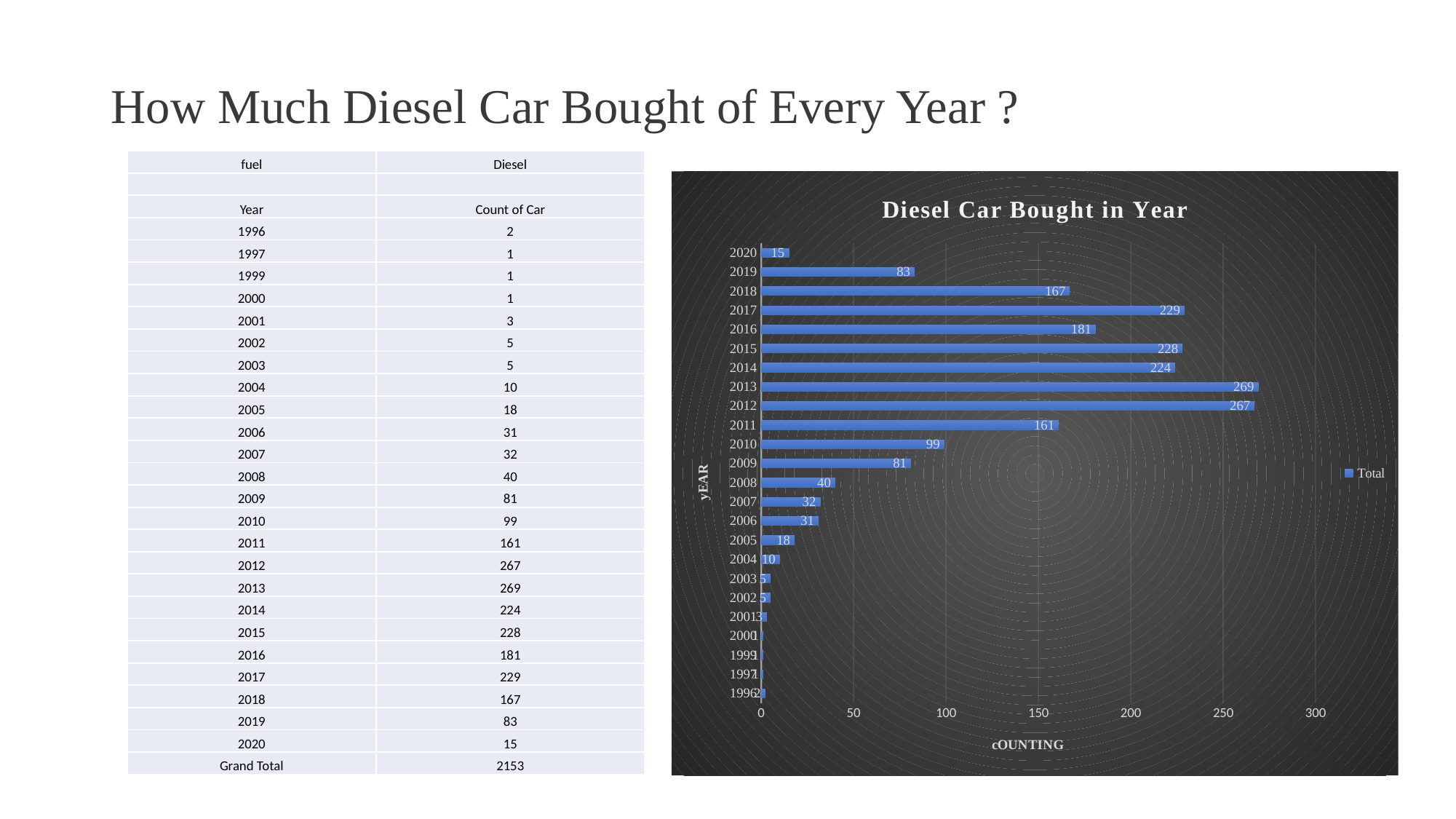

# How Much Diesel Car Bought of Every Year ?
| fuel | Diesel |
| --- | --- |
|  |  |
| Year | Count of Car |
| 1996 | 2 |
| 1997 | 1 |
| 1999 | 1 |
| 2000 | 1 |
| 2001 | 3 |
| 2002 | 5 |
| 2003 | 5 |
| 2004 | 10 |
| 2005 | 18 |
| 2006 | 31 |
| 2007 | 32 |
| 2008 | 40 |
| 2009 | 81 |
| 2010 | 99 |
| 2011 | 161 |
| 2012 | 267 |
| 2013 | 269 |
| 2014 | 224 |
| 2015 | 228 |
| 2016 | 181 |
| 2017 | 229 |
| 2018 | 167 |
| 2019 | 83 |
| 2020 | 15 |
| Grand Total | 2153 |

### Chart: Diesel Car Bought in Year

| Category | Total |
|---|---|
| 1996 | 2.0 |
| 1997 | 1.0 |
| 1999 | 1.0 |
| 2000 | 1.0 |
| 2001 | 3.0 |
| 2002 | 5.0 |
| 2003 | 5.0 |
| 2004 | 10.0 |
| 2005 | 18.0 |
| 2006 | 31.0 |
| 2007 | 32.0 |
| 2008 | 40.0 |
| 2009 | 81.0 |
| 2010 | 99.0 |
| 2011 | 161.0 |
| 2012 | 267.0 |
| 2013 | 269.0 |
| 2014 | 224.0 |
| 2015 | 228.0 |
| 2016 | 181.0 |
| 2017 | 229.0 |
| 2018 | 167.0 |
| 2019 | 83.0 |
| 2020 | 15.0 |